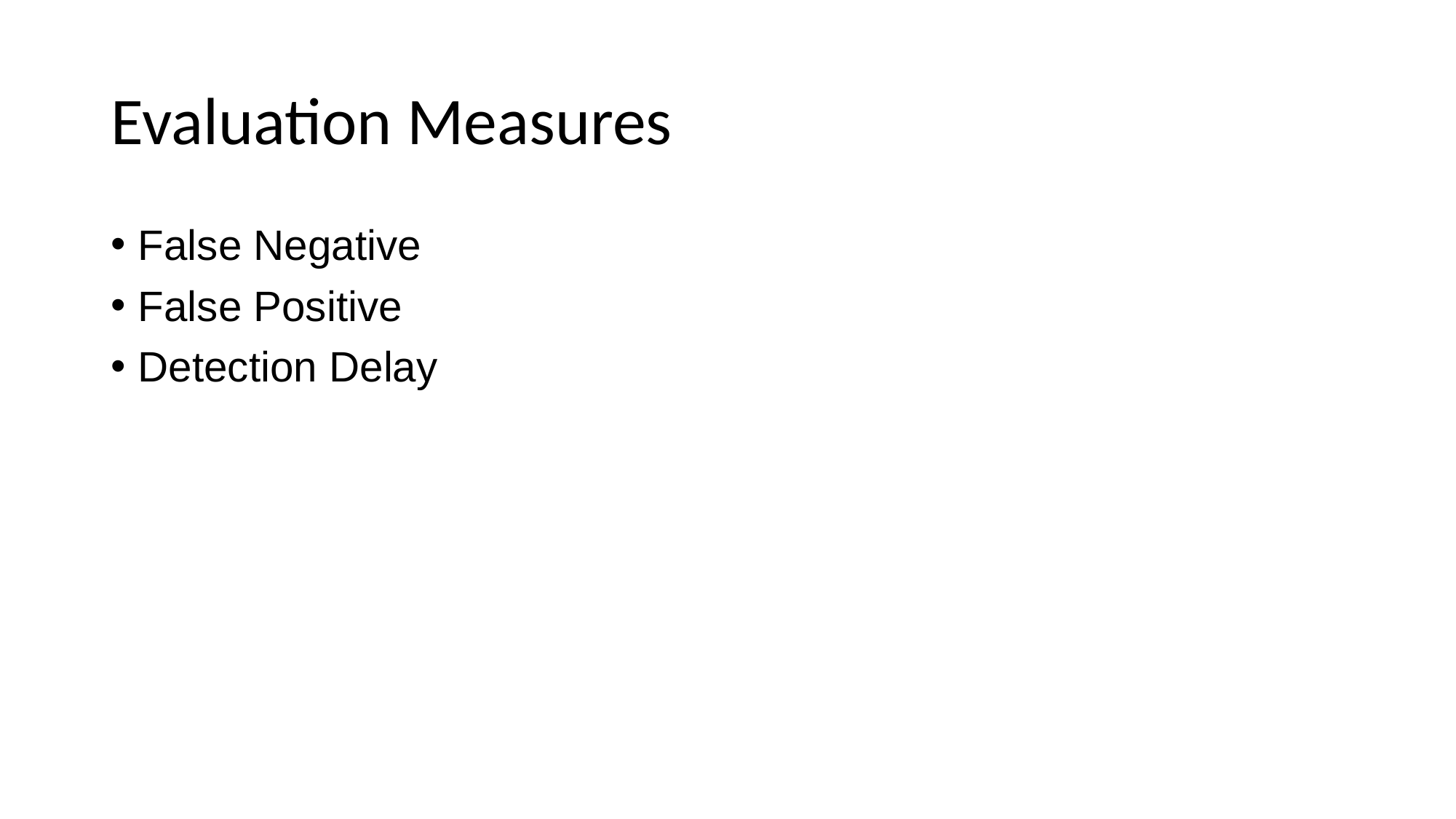

# Evaluation Measures
False Negative
False Positive
Detection Delay